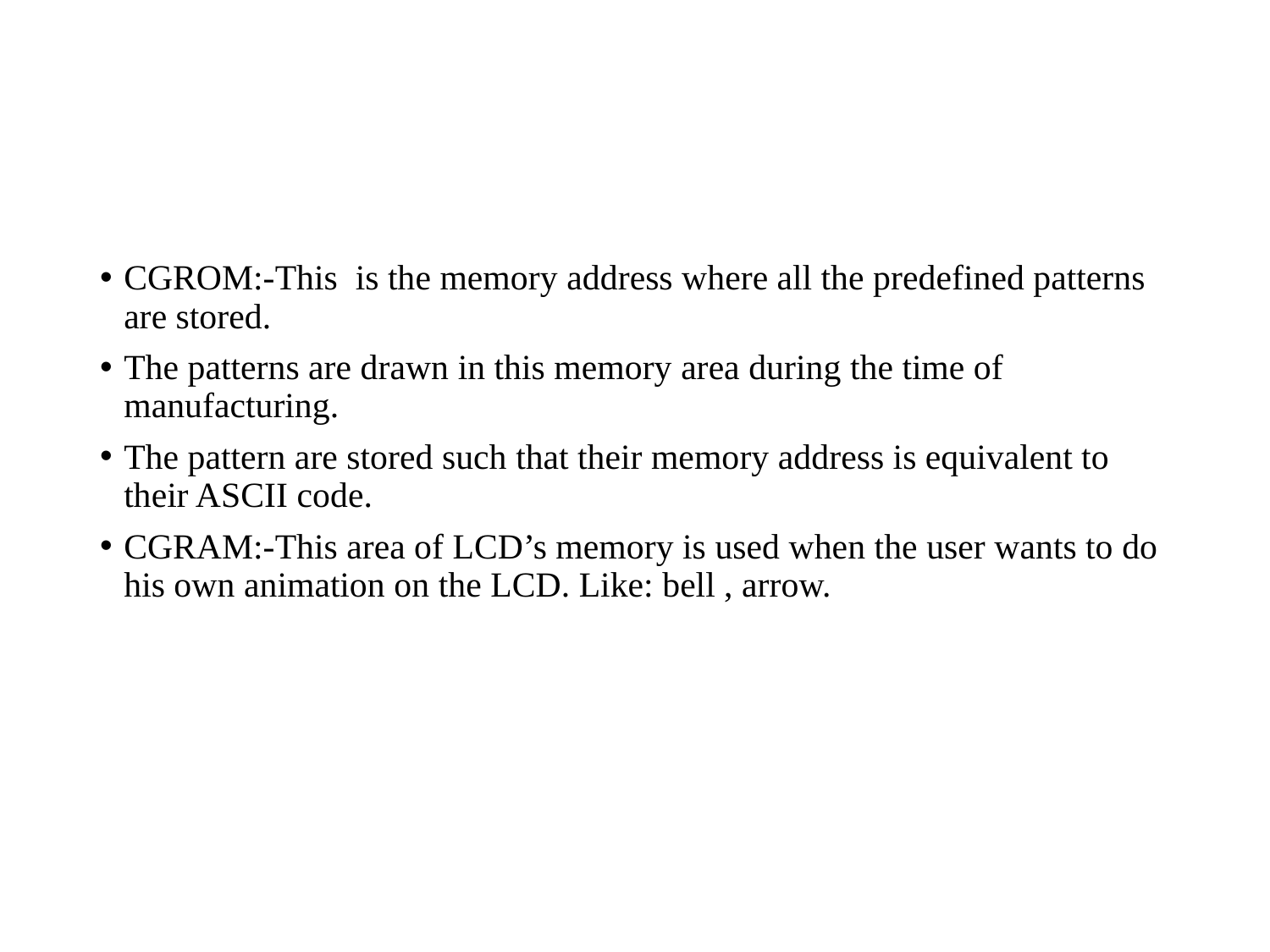

#
CGROM:-This  is the memory address where all the predefined patterns are stored.
The patterns are drawn in this memory area during the time of manufacturing.
The pattern are stored such that their memory address is equivalent to their ASCII code.
CGRAM:-This area of LCD’s memory is used when the user wants to do his own animation on the LCD. Like: bell , arrow.